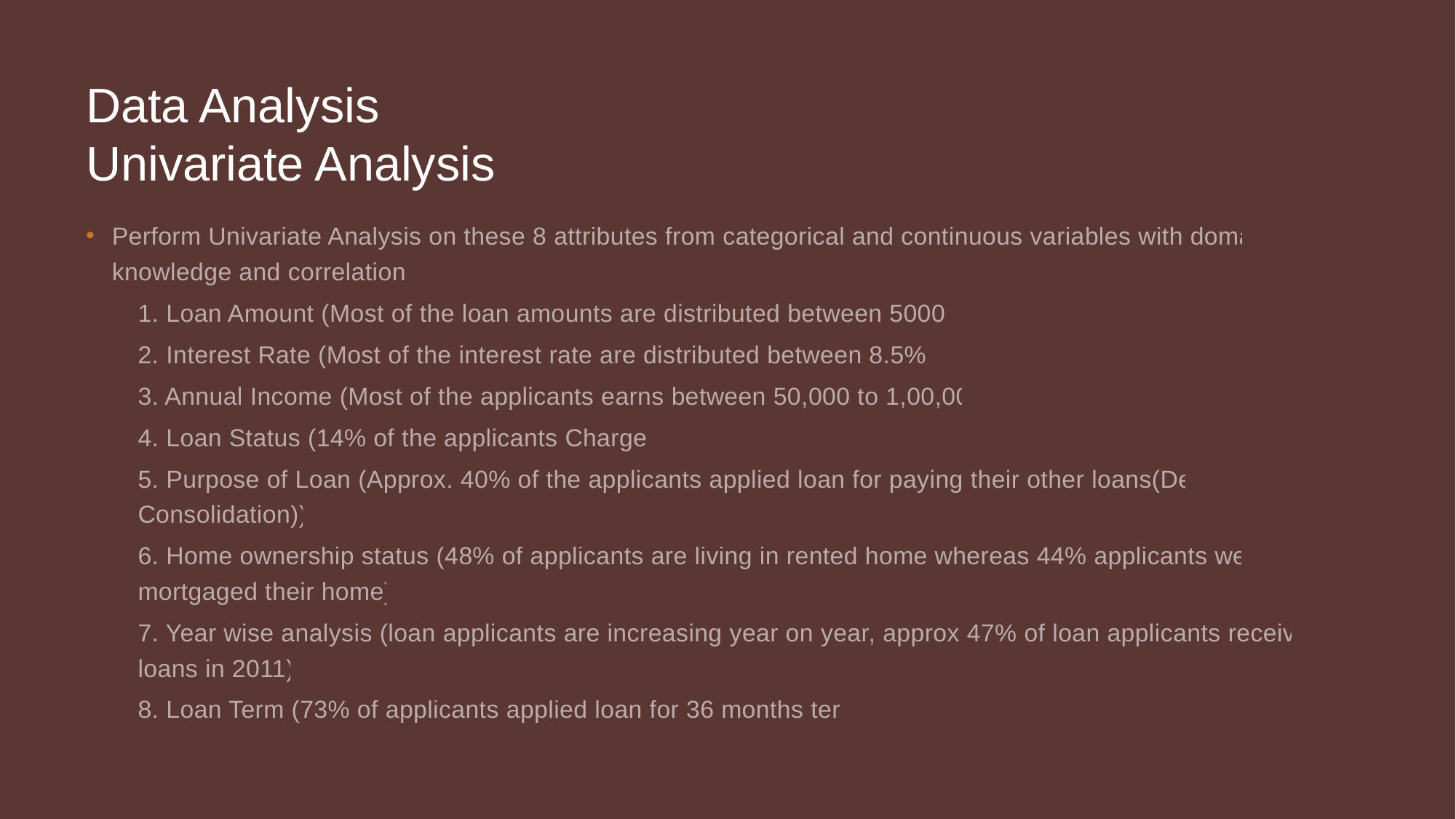

# Data Analysis Univariate Analysis
Perform Univariate Analysis on these 8 attributes from categorical and continuous variables with domain knowledge and correlation:
1. Loan Amount (Most of the loan amounts are distributed between 5000 to
2. Interest Rate (Most of the interest rate are distributed between 8.5% to
3. Annual Income (Most of the applicants earns between 50,000 to 1,00,000
4. Loan Status (14% of the applicants Charged
5. Purpose of Loan (Approx. 40% of the applicants applied loan for paying their other loans(Debt Consolidation))
6. Home ownership status (48% of applicants are living in rented home whereas 44% applicants were mortgaged their home)
7. Year wise analysis (loan applicants are increasing year on year, approx 47% of loan applicants received loans in 2011)
8. Loan Term (73% of applicants applied loan for 36 months term